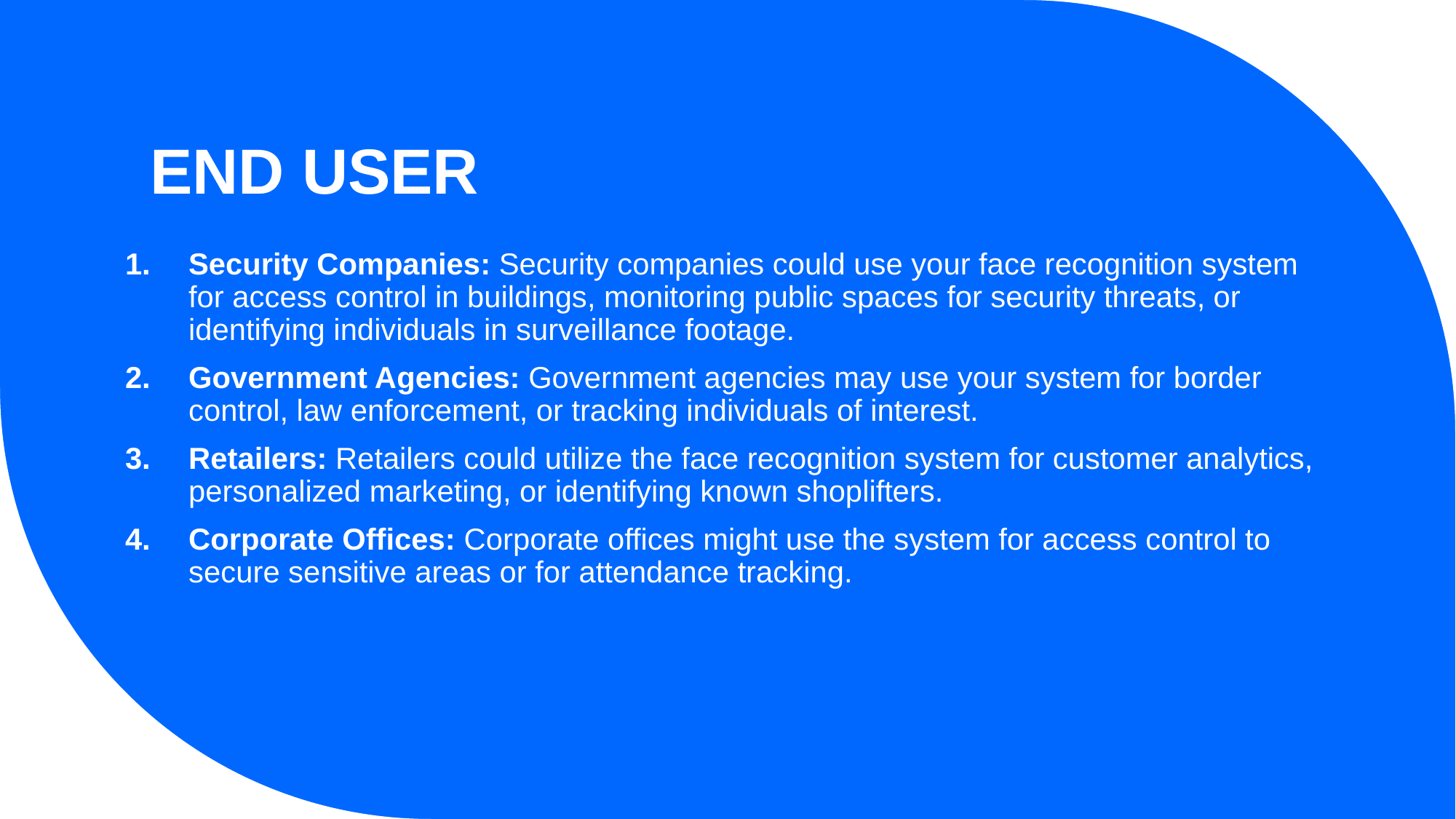

# END USER
Security Companies: Security companies could use your face recognition system for access control in buildings, monitoring public spaces for security threats, or identifying individuals in surveillance footage.
Government Agencies: Government agencies may use your system for border control, law enforcement, or tracking individuals of interest.
Retailers: Retailers could utilize the face recognition system for customer analytics, personalized marketing, or identifying known shoplifters.
Corporate Offices: Corporate offices might use the system for access control to secure sensitive areas or for attendance tracking.